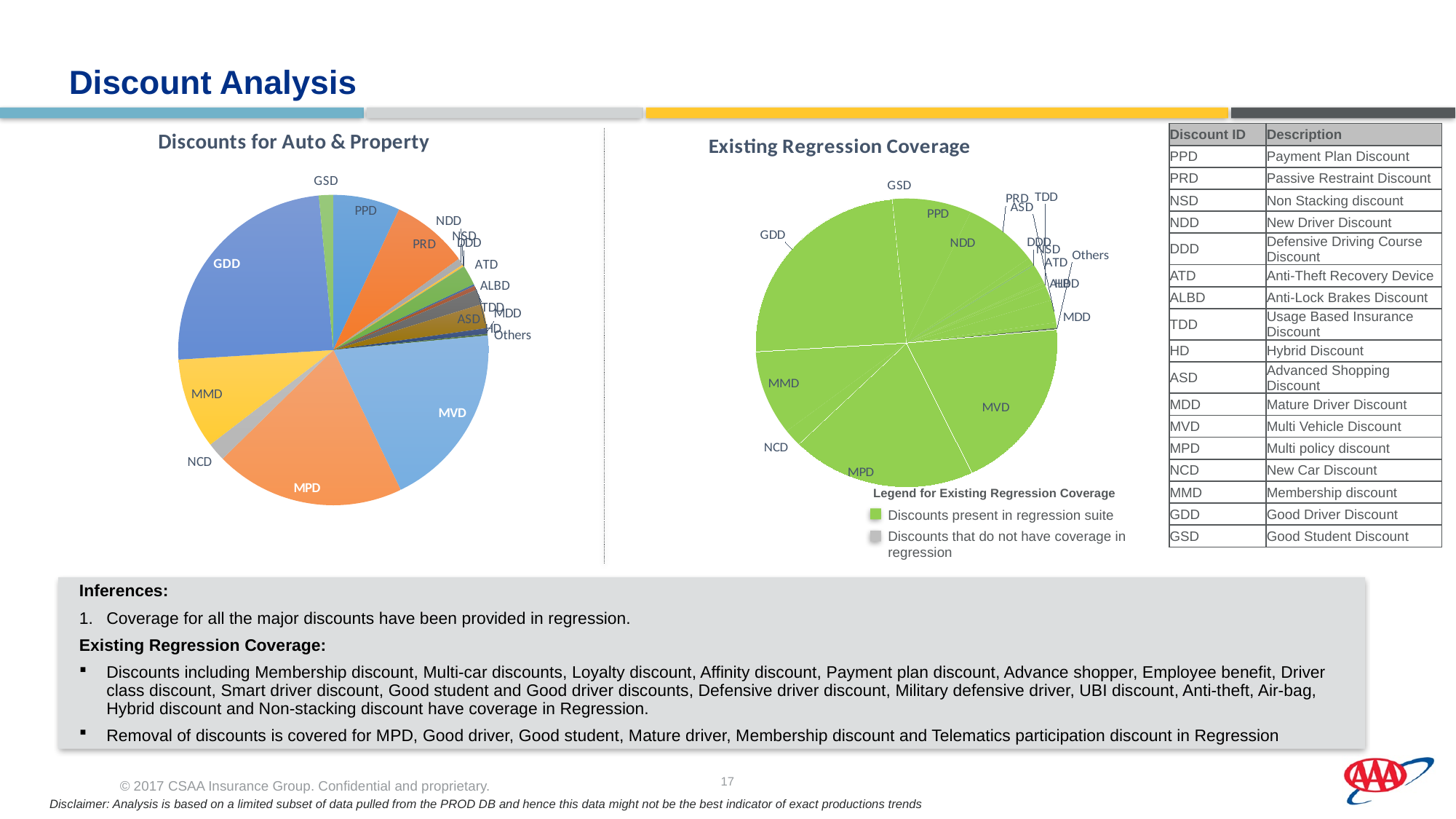

Discount Analysis

[unsupported chart]

[unsupported chart]

| Discount ID | Description |
| --- | --- |
| PPD | Payment Plan Discount |
| PRD | Passive Restraint Discount |
| NSD | Non Stacking discount |
| NDD | New Driver Discount |
| DDD | Defensive Driving Course Discount |
| ATD | Anti-Theft Recovery Device |
| ALBD | Anti-Lock Brakes Discount |
| TDD | Usage Based Insurance Discount |
| HD | Hybrid Discount |
| ASD | Advanced Shopping Discount |
| MDD | Mature Driver Discount |
| MVD | Multi Vehicle Discount |
| MPD | Multi policy discount |
| NCD | New Car Discount |
| MMD | Membership discount |
| GDD | Good Driver Discount |
| GSD | Good Student Discount |
Legend for Existing Regression Coverage
Discounts present in regression suite

Discounts that do not have coverage in regression

Inferences:
Coverage for all the major discounts have been provided in regression.
Existing Regression Coverage:
Discounts including Membership discount, Multi-car discounts, Loyalty discount, Affinity discount, Payment plan discount, Advance shopper, Employee benefit, Driver class discount, Smart driver discount, Good student and Good driver discounts, Defensive driver discount, Military defensive driver, UBI discount, Anti-theft, Air-bag, Hybrid discount and Non-stacking discount have coverage in Regression.
Removal of discounts is covered for MPD, Good driver, Good student, Mature driver, Membership discount and Telematics participation discount in Regression
Disclaimer: Analysis is based on a limited subset of data pulled from the PROD DB and hence this data might not be the best indicator of exact productions trends